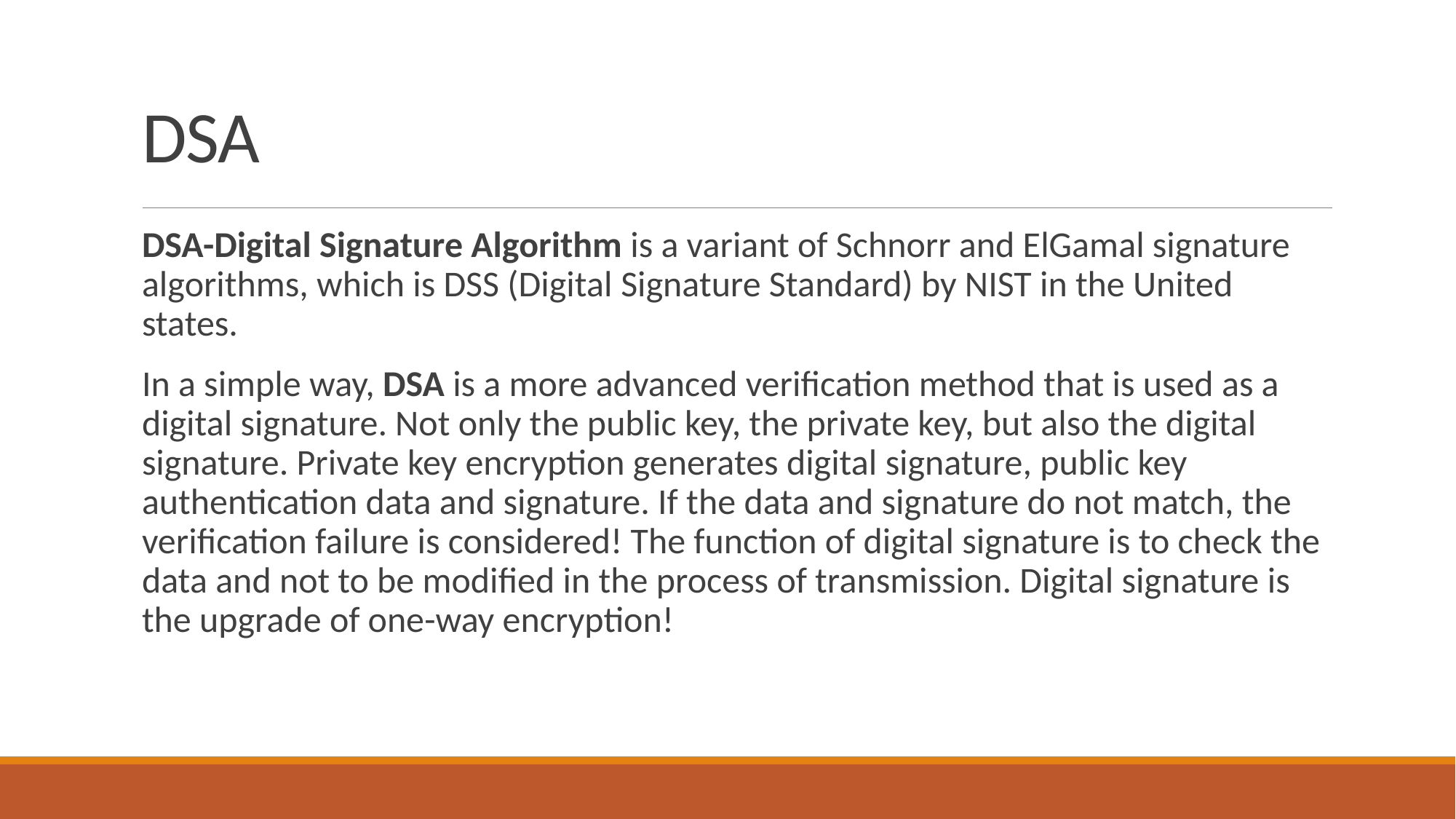

# DSA
DSA-Digital Signature Algorithm is a variant of Schnorr and ElGamal signature algorithms, which is DSS (Digital Signature Standard) by NIST in the United states.
In a simple way, DSA is a more advanced verification method that is used as a digital signature. Not only the public key, the private key, but also the digital signature. Private key encryption generates digital signature, public key authentication data and signature. If the data and signature do not match, the verification failure is considered! The function of digital signature is to check the data and not to be modified in the process of transmission. Digital signature is the upgrade of one-way encryption!